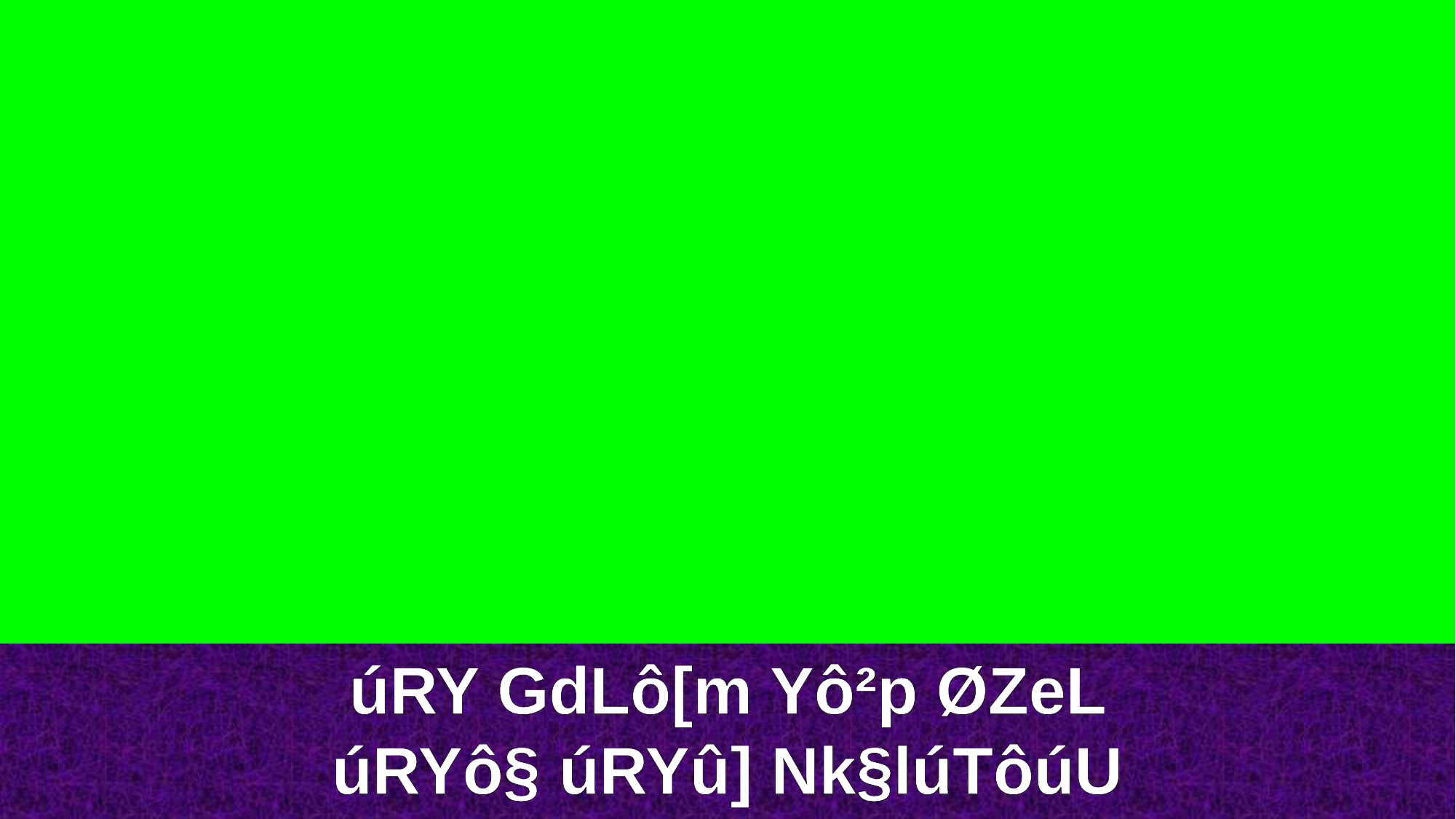

úRY GdLô[m Yô²p ØZeL úRYô§ úRYû] Nk§lúTôúU